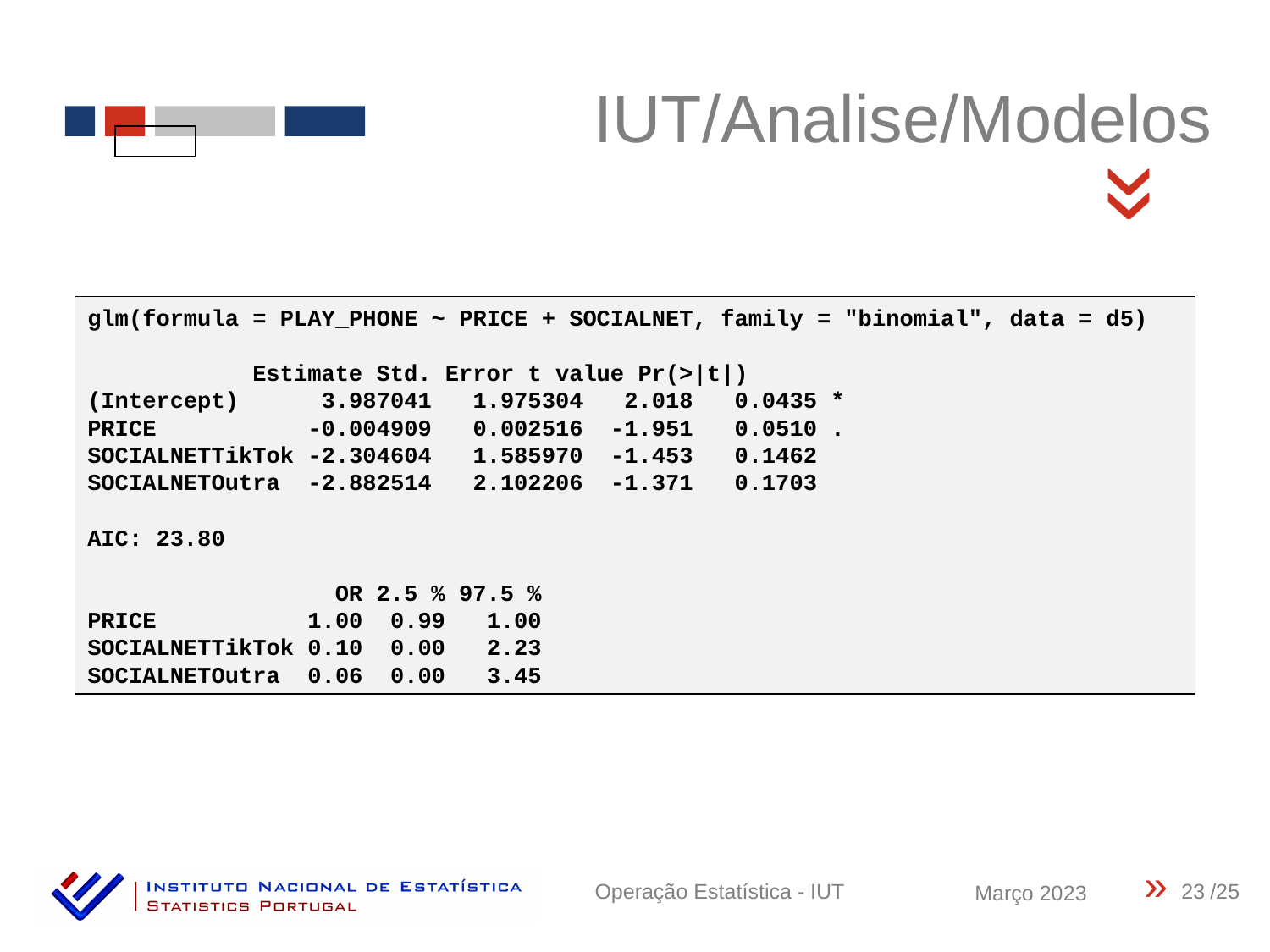

IUT/Analise/Modelos
«
glm(formula = PLAY_PHONE ~ PRICE + SOCIALNET, family = "binomial", data = d5)

            Estimate Std. Error t value Pr(>|t|)
(Intercept)      3.987041   1.975304   2.018   0.0435 *
PRICE           -0.004909   0.002516  -1.951   0.0510 .
SOCIALNETTikTok -2.304604   1.585970  -1.453   0.1462
SOCIALNETOutra  -2.882514   2.102206  -1.371   0.1703

AIC: 23.80

                  OR 2.5 % 97.5 %
PRICE           1.00  0.99   1.00
SOCIALNETTikTok 0.10  0.00   2.23
SOCIALNETOutra  0.06  0.00   3.45
23